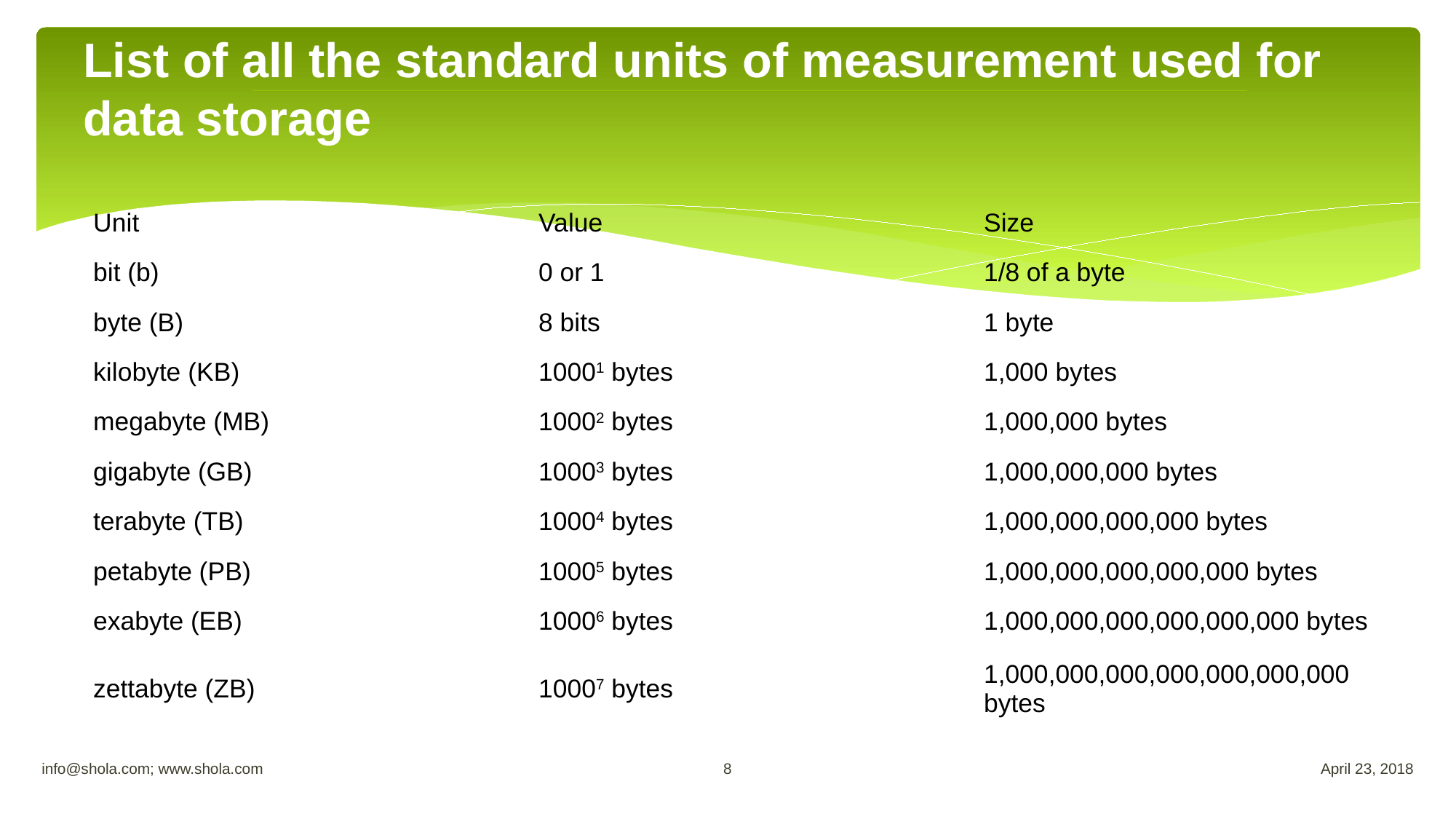

# List of all the standard units of measurement used for data storage

| Unit | Value | Size |
| --- | --- | --- |
| bit (b) | 0 or 1 | 1/8 of a byte |
| byte (B) | 8 bits | 1 byte |
| kilobyte (KB) | 10001 bytes | 1,000 bytes |
| megabyte (MB) | 10002 bytes | 1,000,000 bytes |
| gigabyte (GB) | 10003 bytes | 1,000,000,000 bytes |
| terabyte (TB) | 10004 bytes | 1,000,000,000,000 bytes |
| petabyte (PB) | 10005 bytes | 1,000,000,000,000,000 bytes |
| exabyte (EB) | 10006 bytes | 1,000,000,000,000,000,000 bytes |
| zettabyte (ZB) | 10007 bytes | 1,000,000,000,000,000,000,000 bytes |
8
info@shola.com; www.shola.com
April 23, 2018